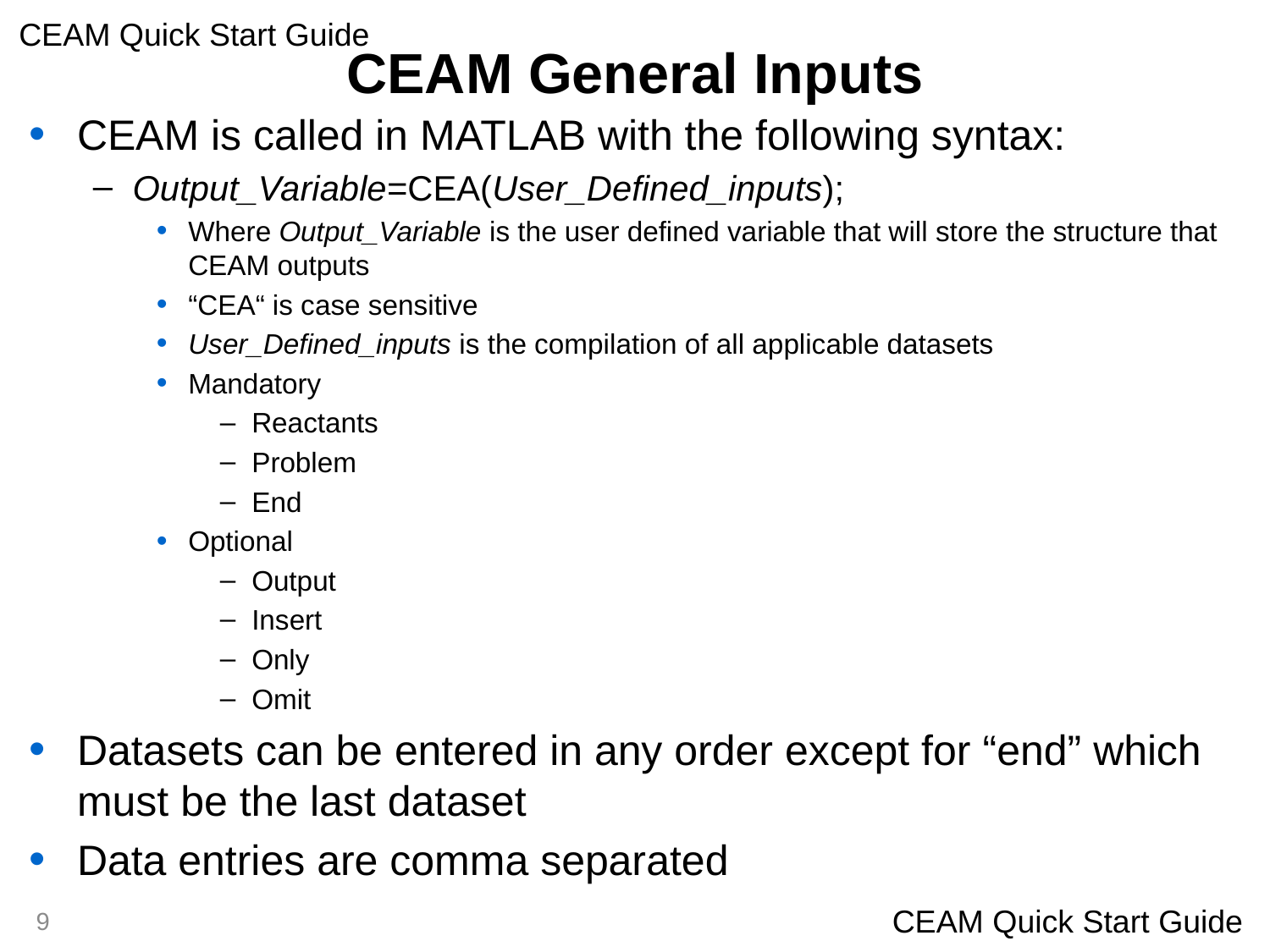

# CEAM General Inputs
CEAM is called in MATLAB with the following syntax:
Output_Variable=CEA(User_Defined_inputs);
Where Output_Variable is the user defined variable that will store the structure that CEAM outputs
“CEA“ is case sensitive
User_Defined_inputs is the compilation of all applicable datasets
Mandatory
Reactants
Problem
End
Optional
Output
Insert
Only
Omit
Datasets can be entered in any order except for “end” which must be the last dataset
Data entries are comma separated
9